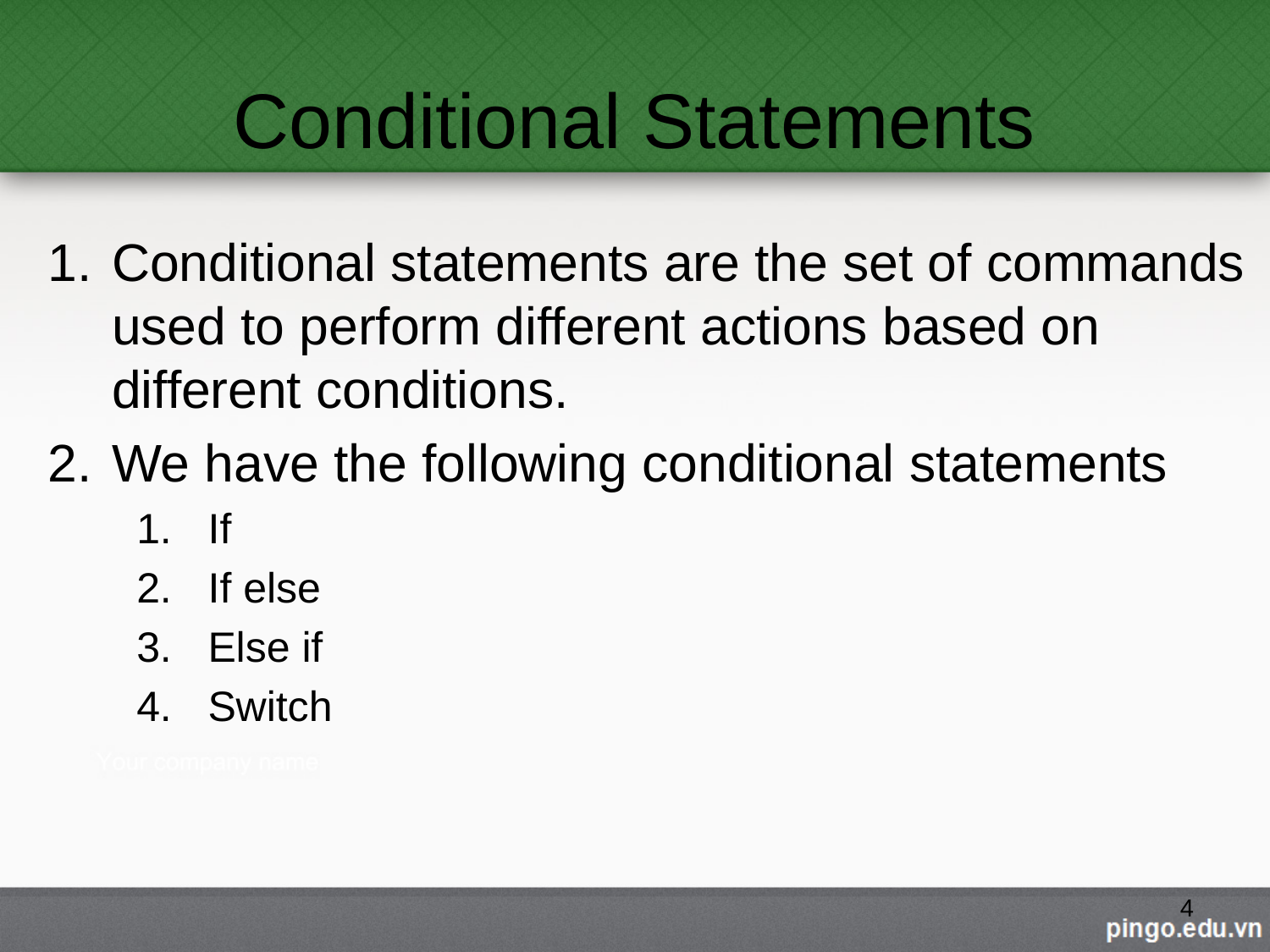

# Conditional Statements
Conditional statements are the set of commands used to perform different actions based on different conditions.
We have the following conditional statements
If
If else
Else if
Switch
4